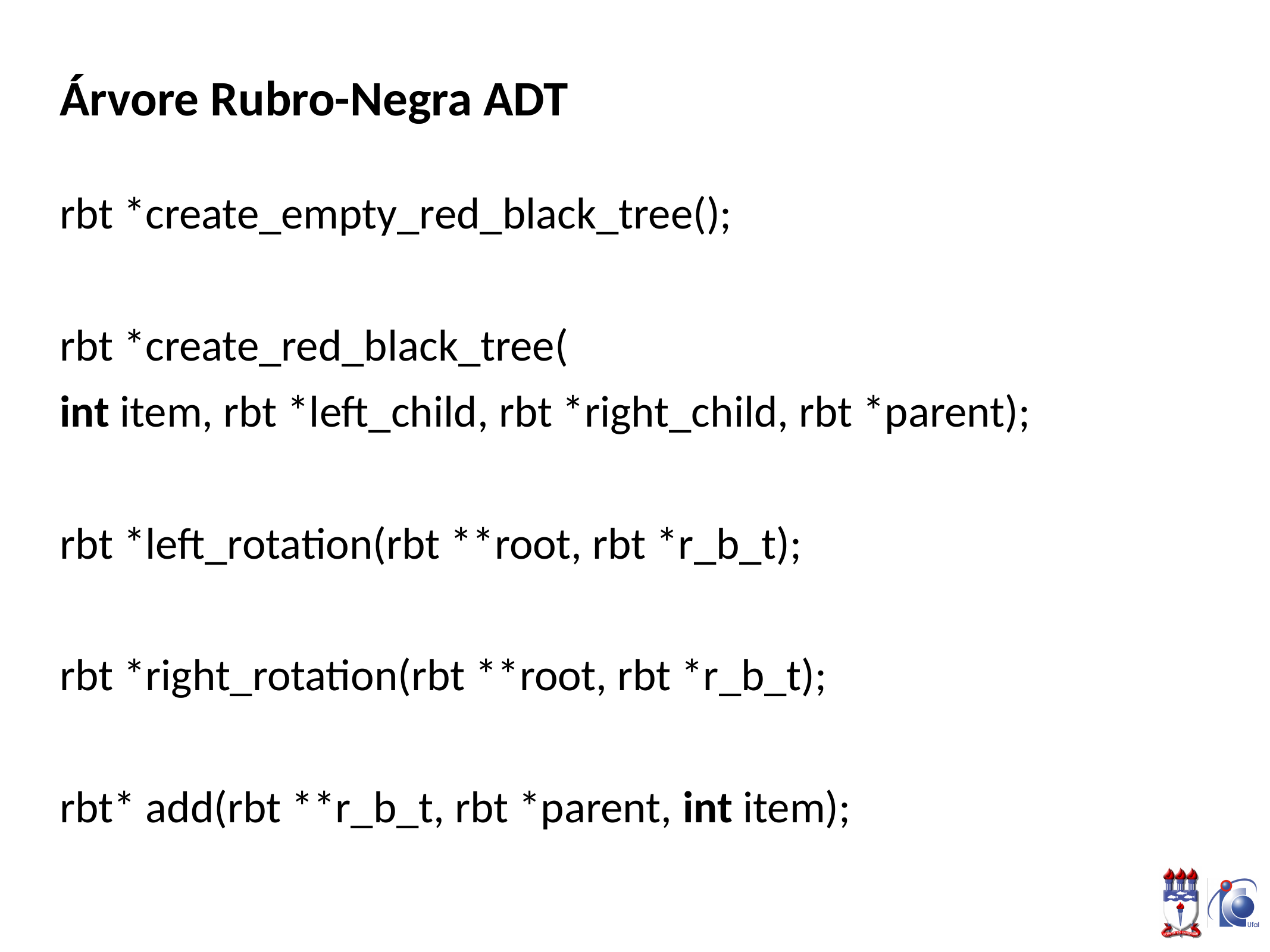

# Árvore Rubro-Negra ADT
rbt *create_empty_red_black_tree();

rbt *create_red_black_tree(
int item, rbt *left_child, rbt *right_child, rbt *parent);

rbt *left_rotation(rbt **root, rbt *r_b_t);

rbt *right_rotation(rbt **root, rbt *r_b_t);

rbt* add(rbt **r_b_t, rbt *parent, int item);